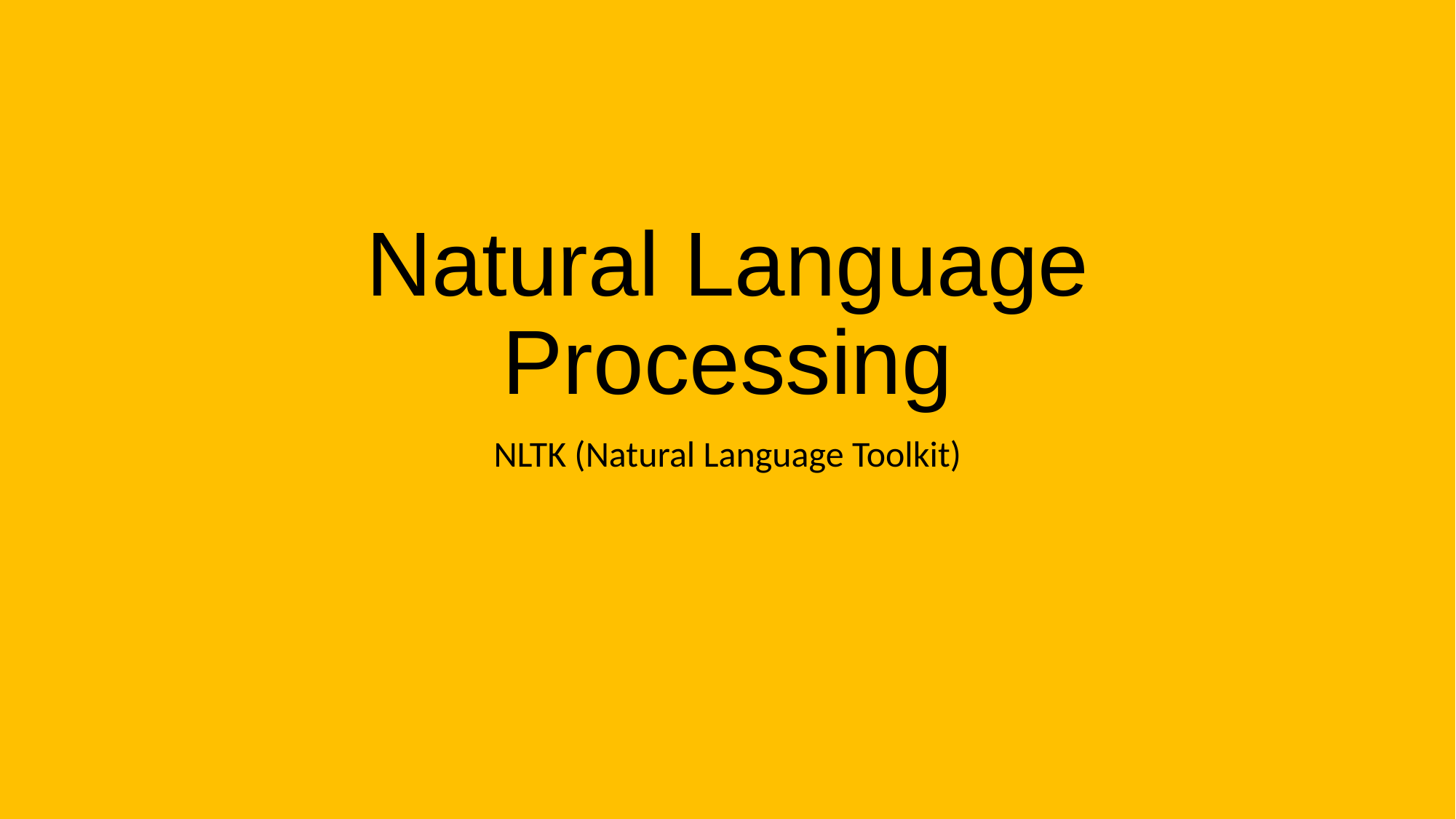

# Natural Language Processing
NLTK (Natural Language Toolkit)